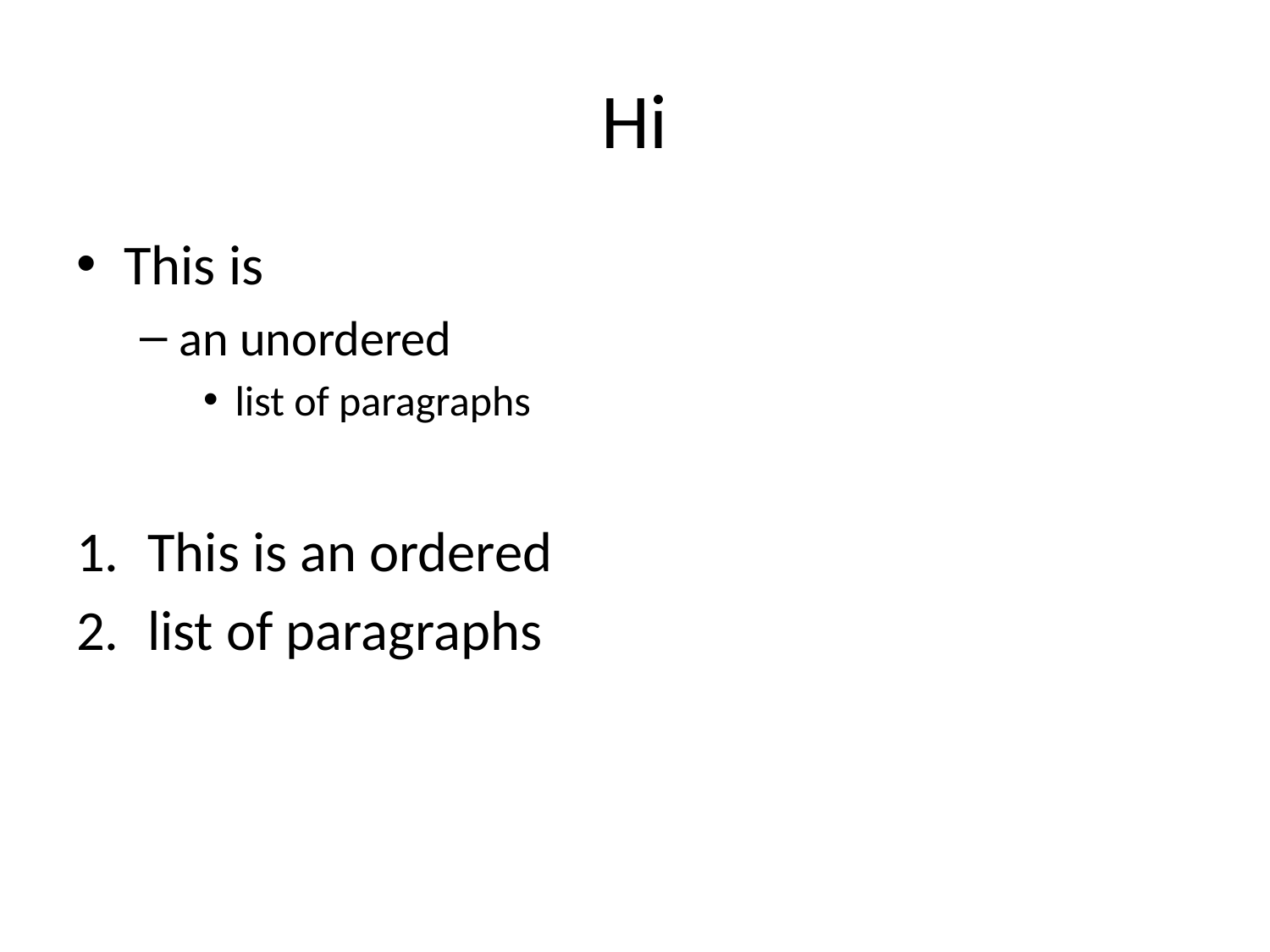

# Hi
This is
an unordered
list of paragraphs

This is an ordered
list of paragraphs